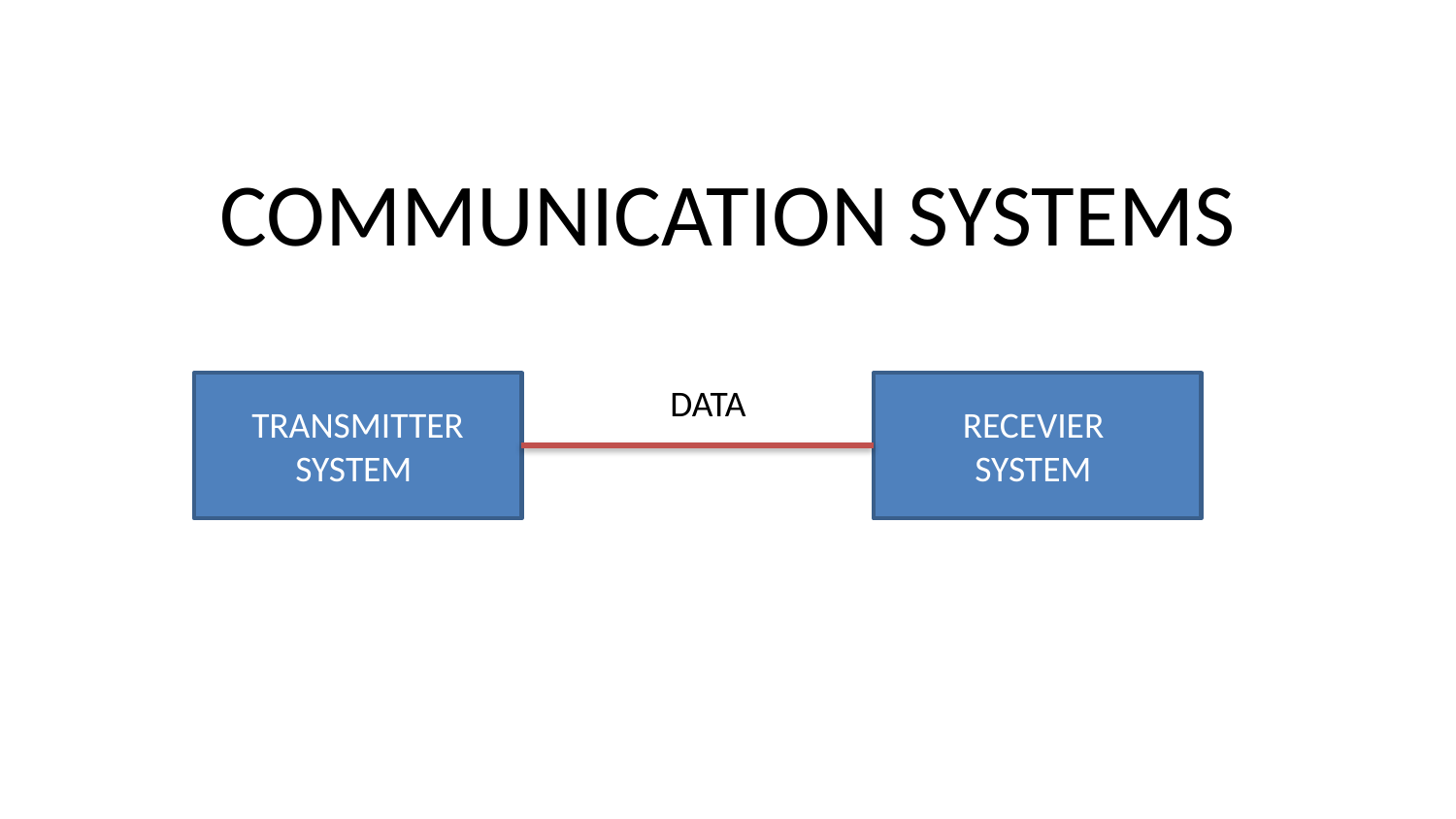

# COMMUNICATION SYSTEMS
TRANSMITTER SYSTEM
DATA
RECEVIER
SYSTEM